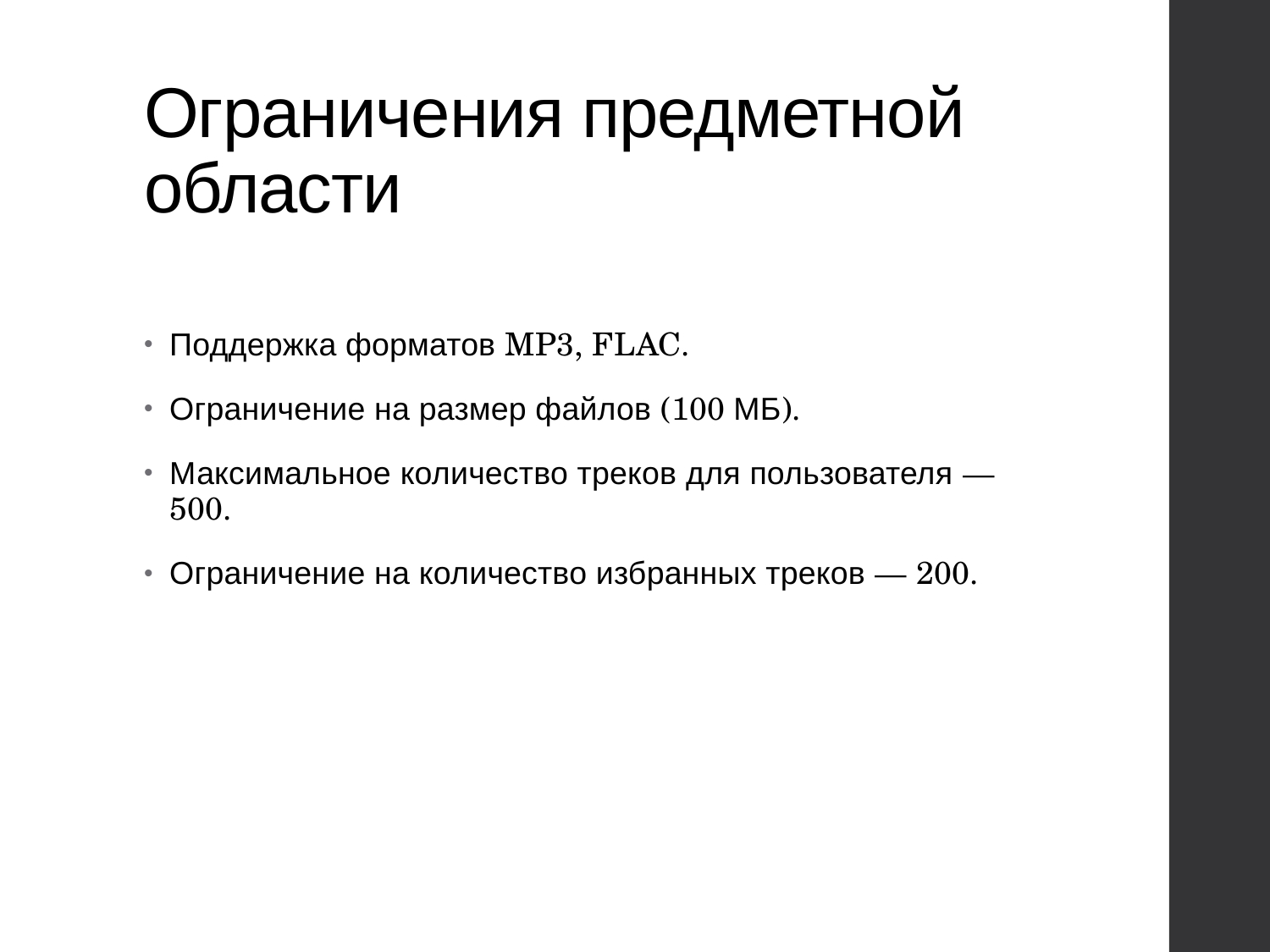

# Ограничения предметной области

Поддержка форматов MP3, FLAC.
Ограничение на размер файлов (100 МБ).
Максимальное количество треков для пользователя — 500.
Ограничение на количество избранных треков — 200.